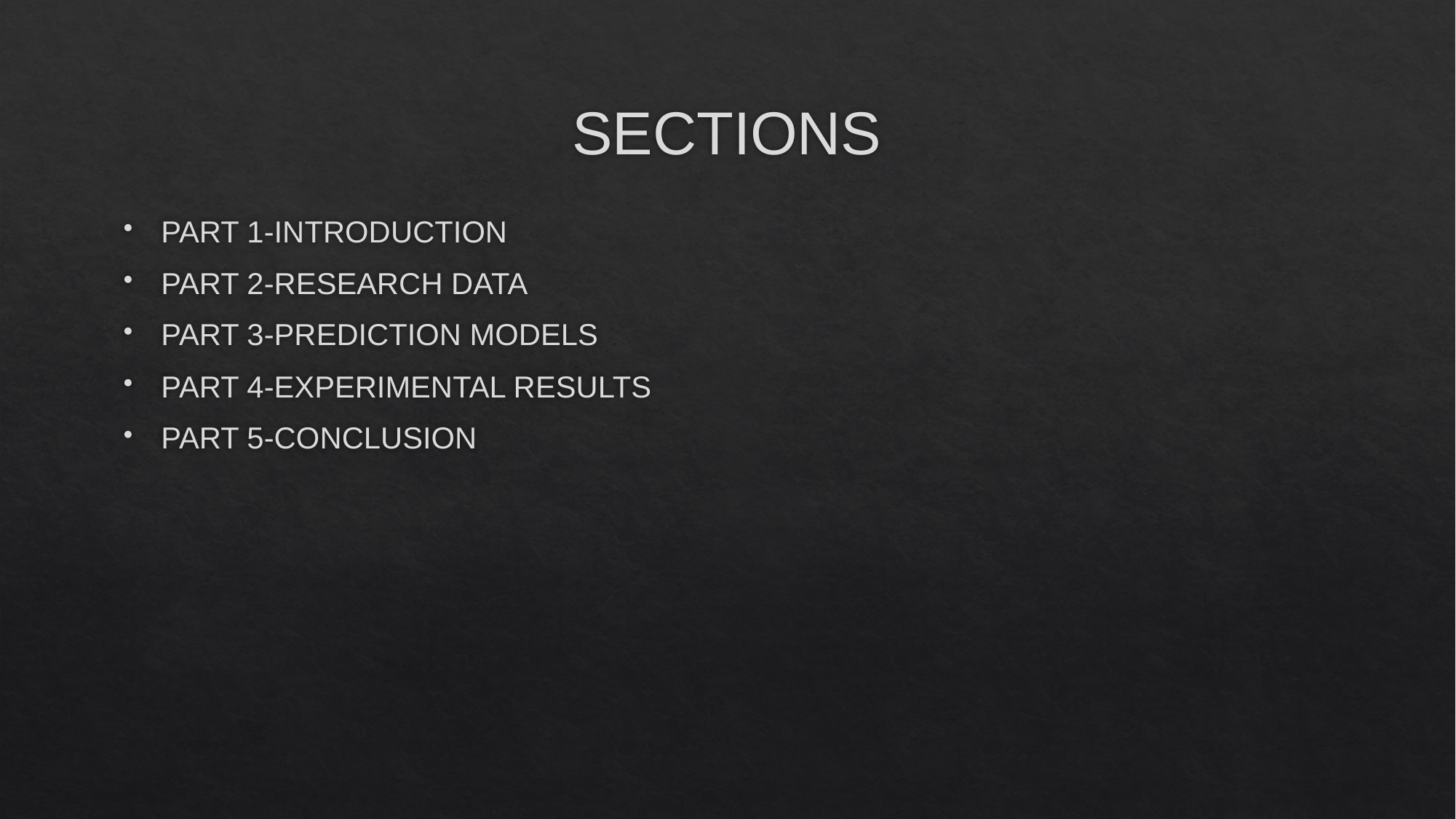

# SECTIONS
PART 1-INTRODUCTION
PART 2-RESEARCH DATA
PART 3-PREDICTION MODELS
PART 4-EXPERIMENTAL RESULTS
PART 5-CONCLUSION